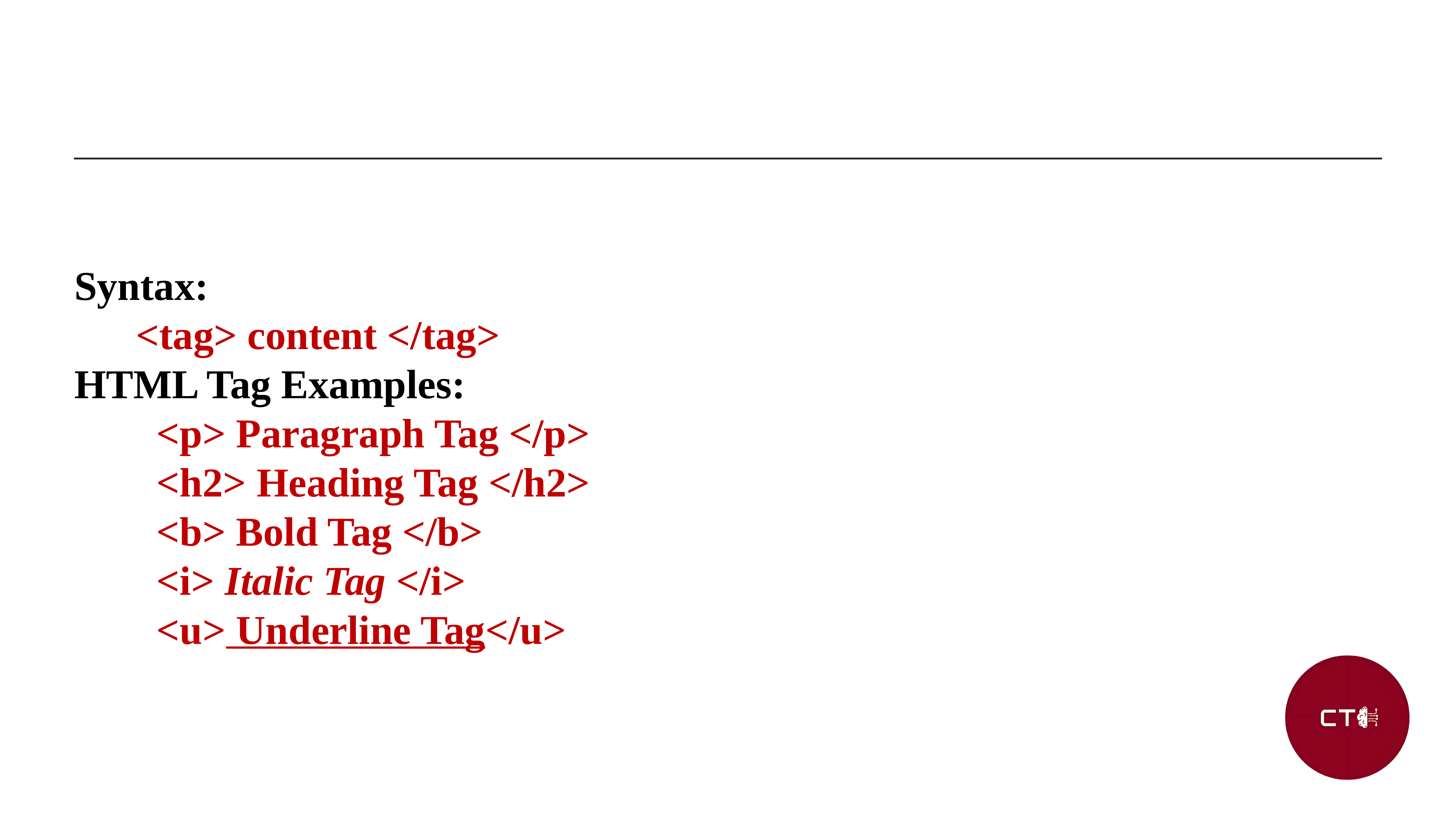

Syntax:
      <tag> content </tag>
HTML Tag Examples:
        <p> Paragraph Tag </p>
        <h2> Heading Tag </h2>
        <b> Bold Tag </b>
        <i> Italic Tag </i>
        <u> Underline Tag</u>